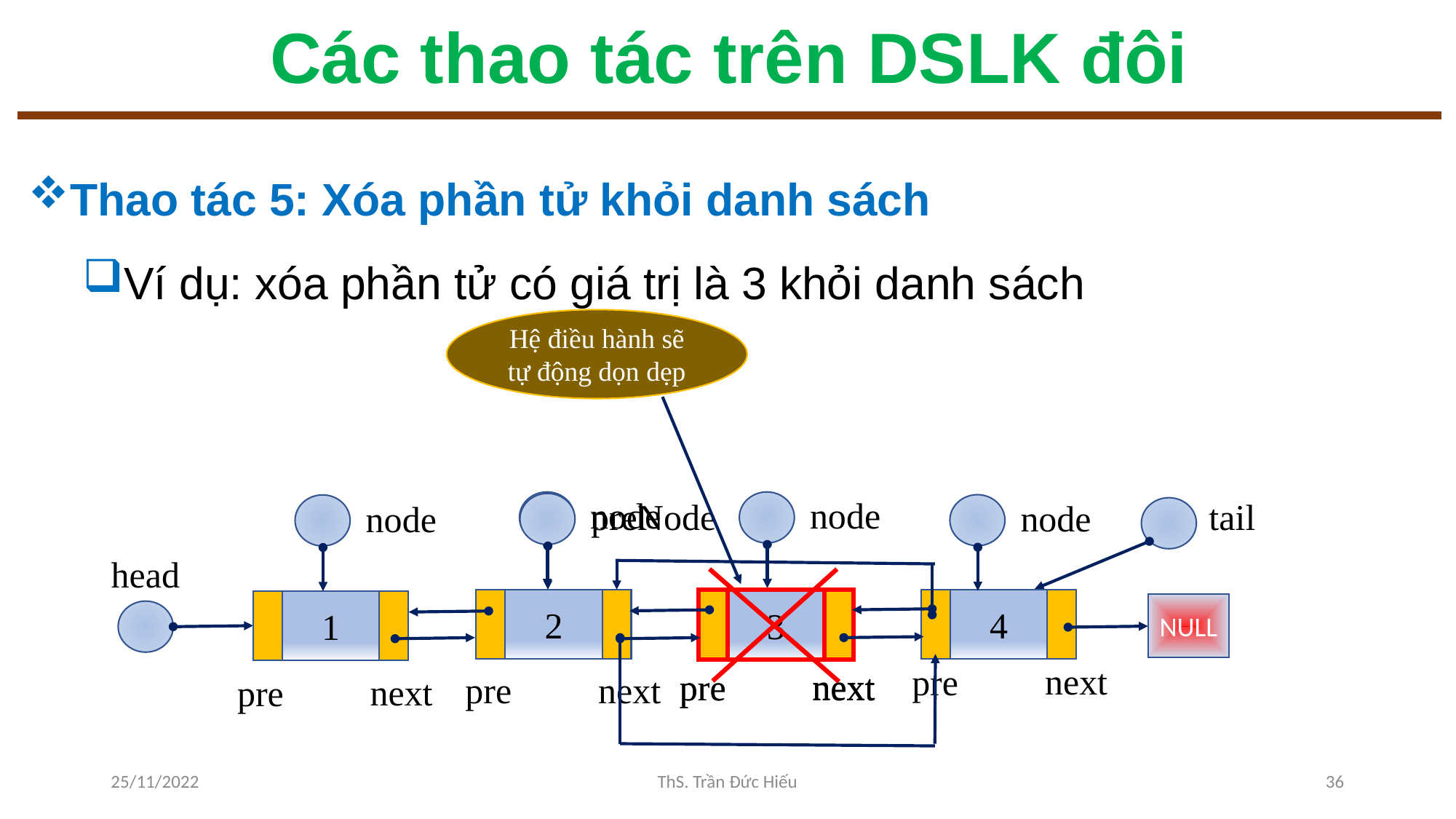

# Các thao tác trên DSLK đôi
Thao tác 5: Xóa phần tử khỏi danh sách
Ví dụ: xóa phần tử có giá trị là 3 khỏi danh sách

Hệ điều hành sẽ tự động dọn dẹp
node

node

tail
preNode

node

node

head

2

next
pre

3

next
pre

4

next
pre

3

next
pre

1

next
pre
NULL

25/11/2022
ThS. Trần Đức Hiếu
36